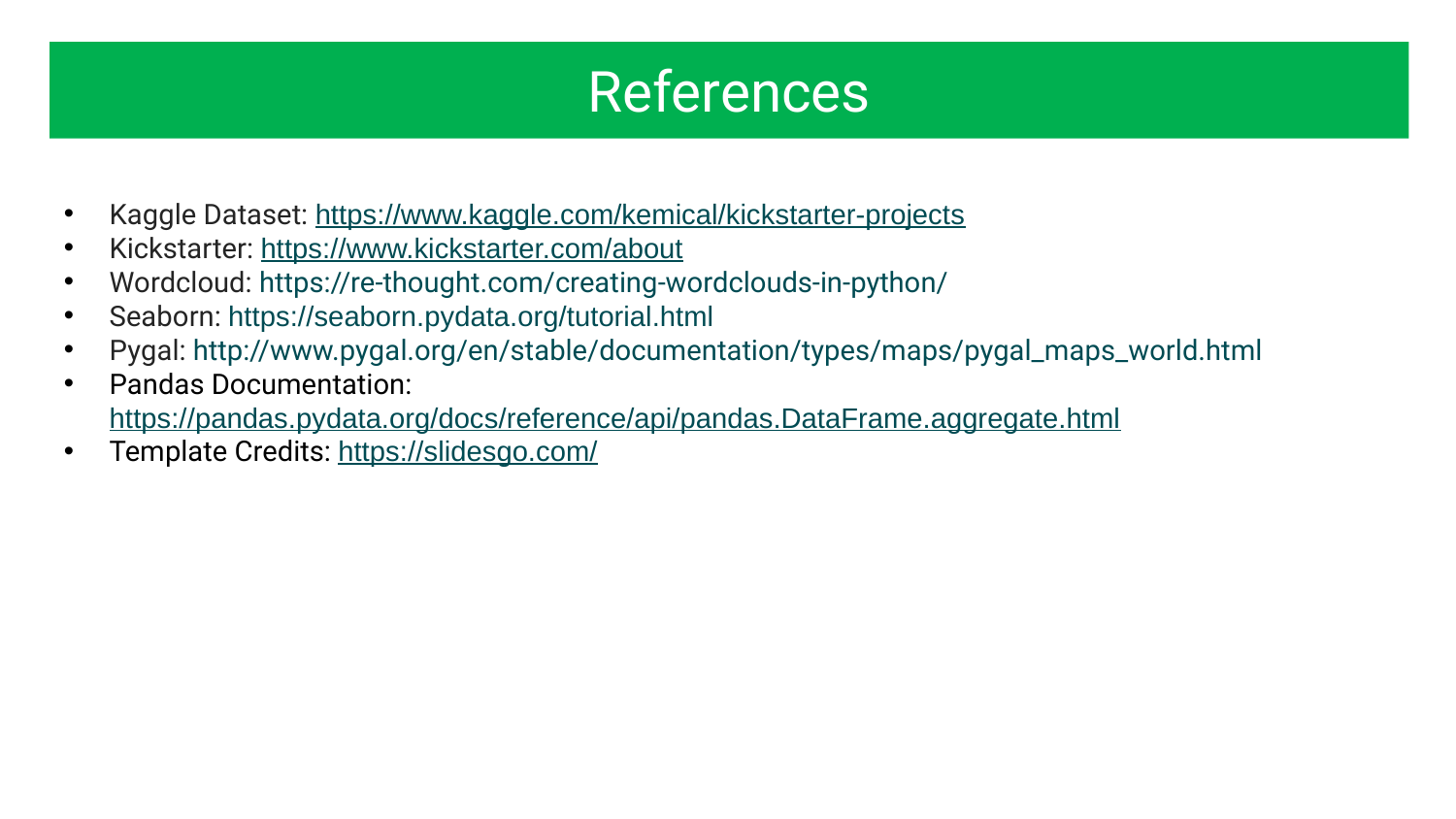

References

Kaggle Dataset: https://www.kaggle.com/kemical/kickstarter-projects
Kickstarter: https://www.kickstarter.com/about
Wordcloud: https://re-thought.com/creating-wordclouds-in-python/
Seaborn: https://seaborn.pydata.org/tutorial.html
Pygal: http://www.pygal.org/en/stable/documentation/types/maps/pygal_maps_world.html
Pandas Documentation: https://pandas.pydata.org/docs/reference/api/pandas.DataFrame.aggregate.html
Template Credits: https://slidesgo.com/